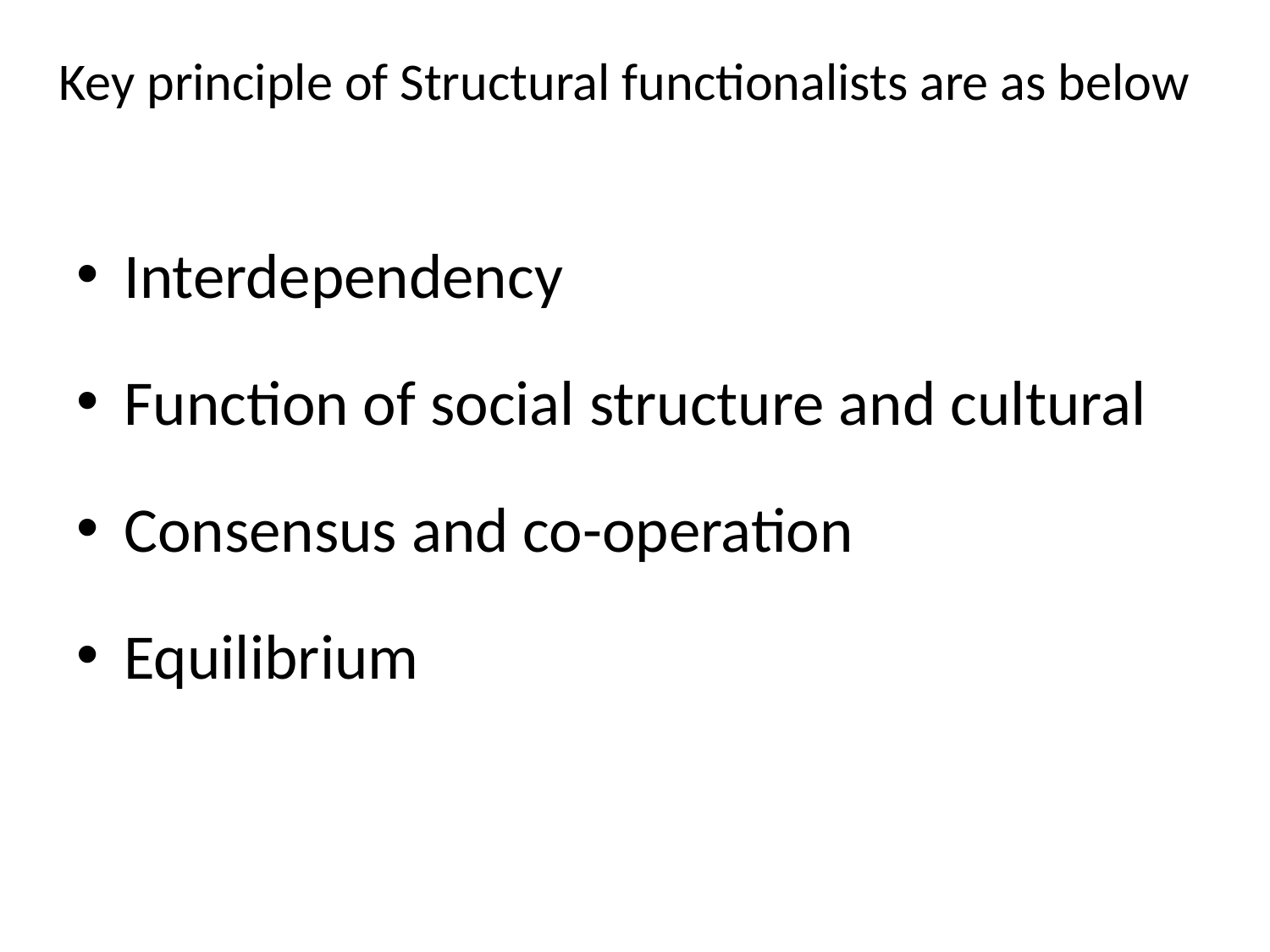

# Key principle of Structural functionalists are as below
Interdependency
Function of social structure and cultural
Consensus and co-operation
Equilibrium